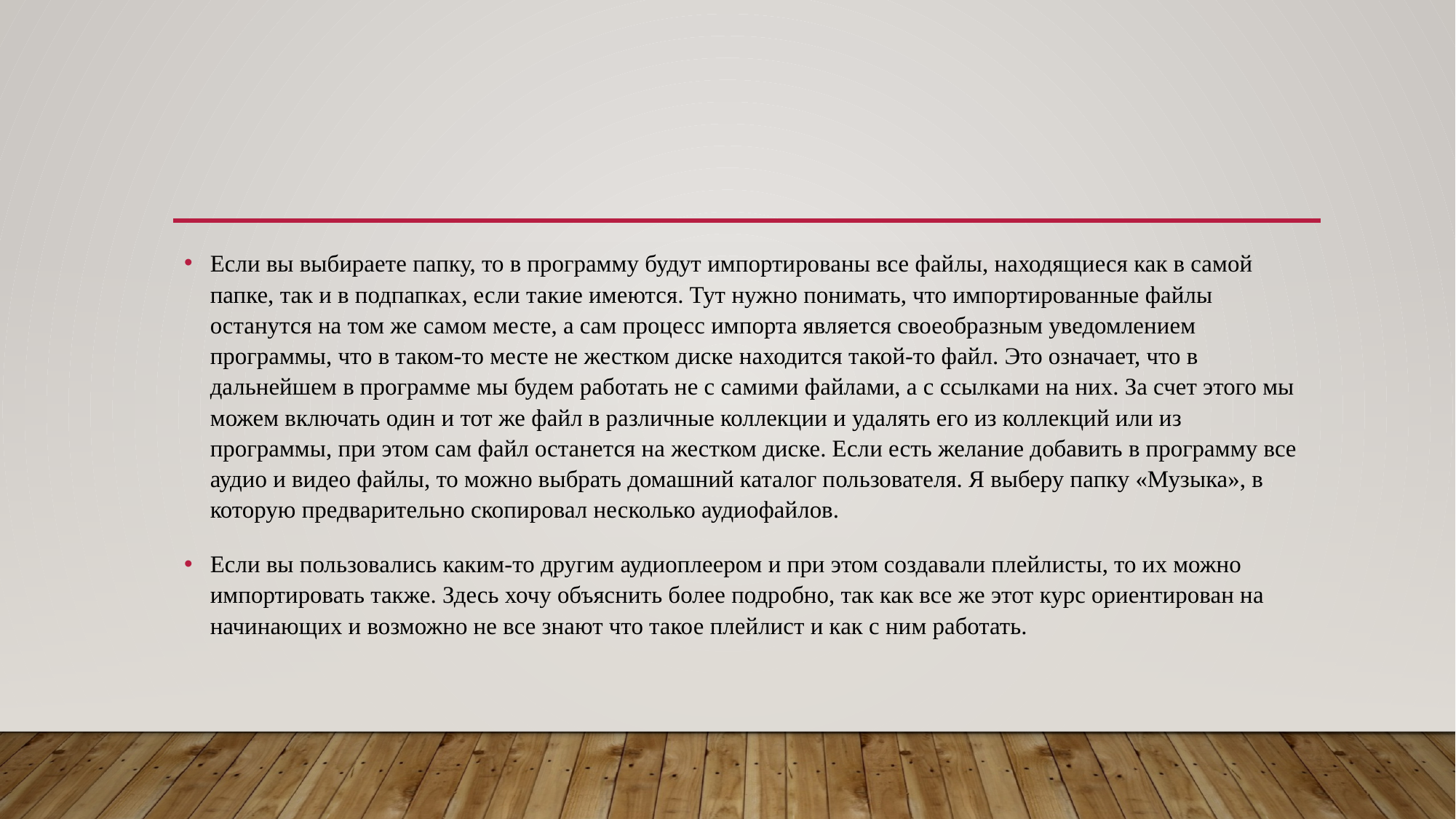

#
Если вы выбираете папку, то в программу будут импортированы все файлы, находящиеся как в самой папке, так и в подпапках, если такие имеются. Тут нужно понимать, что импортированные файлы останутся на том же самом месте, а сам процесс импорта является своеобразным уведомлением программы, что в таком-то месте не жестком диске находится такой-то файл. Это означает, что в дальнейшем в программе мы будем работать не с самими файлами, а с ссылками на них. За счет этого мы можем включать один и тот же файл в различные коллекции и удалять его из коллекций или из программы, при этом сам файл останется на жестком диске. Если есть желание добавить в программу все аудио и видео файлы, то можно выбрать домашний каталог пользователя. Я выберу папку «Музыка», в которую предварительно скопировал несколько аудиофайлов.
Если вы пользовались каким-то другим аудиоплеером и при этом создавали плейлисты, то их можно импортировать также. Здесь хочу объяснить более подробно, так как все же этот курс ориентирован на начинающих и возможно не все знают что такое плейлист и как с ним работать.